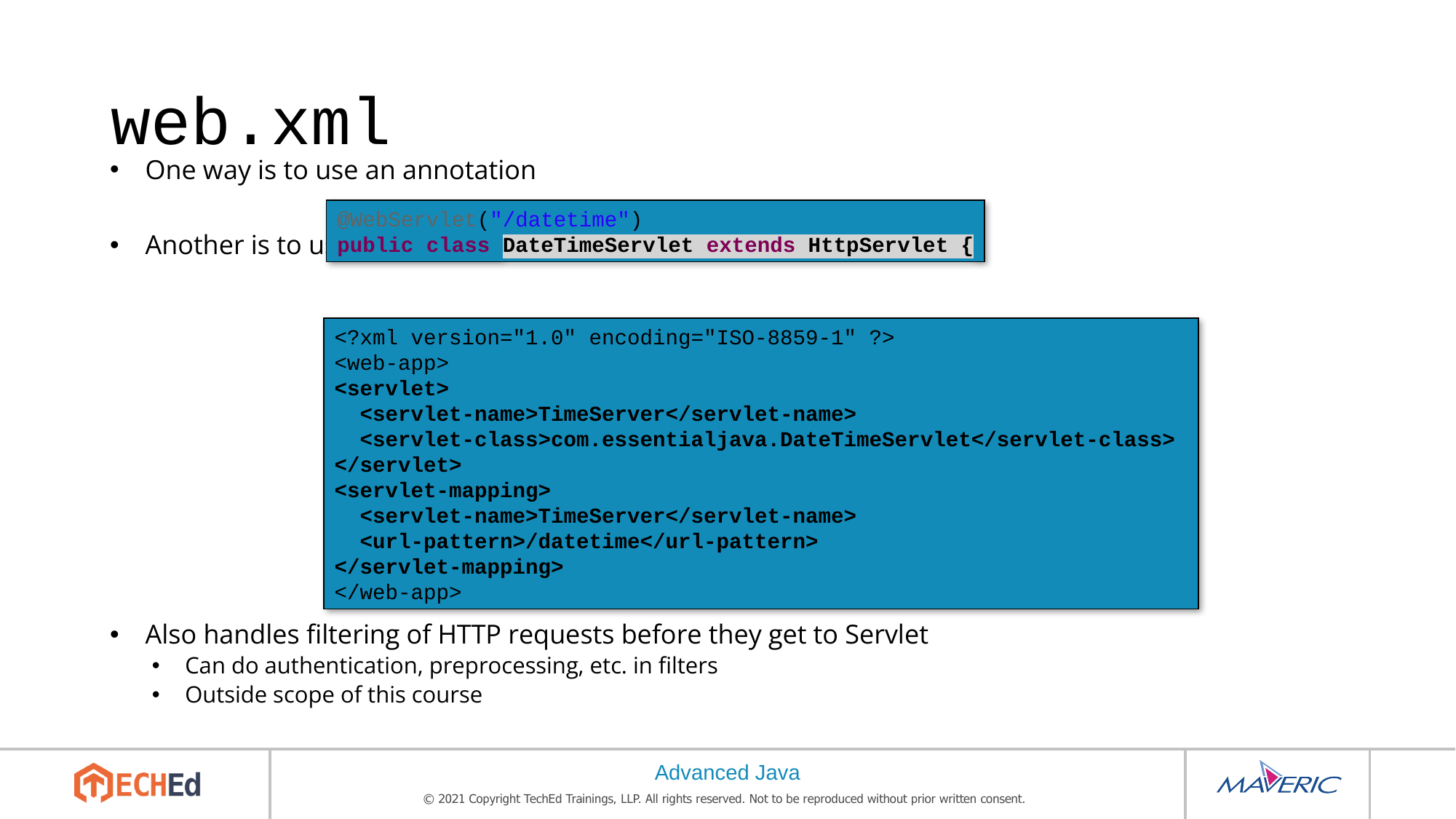

# web.xml
One way is to use an annotation

Another is to use web.xml to map URL names to Servlet classes

Also handles filtering of HTTP requests before they get to Servlet
Can do authentication, preprocessing, etc. in filters
Outside scope of this course

@WebServlet("/datetime")
public class DateTimeServlet extends HttpServlet {
<?xml version="1.0" encoding="ISO-8859-1" ?>
<web-app>
<servlet>
  <servlet-name>TimeServer</servlet-name>
  <servlet-class>com.essentialjava.DateTimeServlet</servlet-class>
</servlet>
<servlet-mapping>
  <servlet-name>TimeServer</servlet-name>
  <url-pattern>/datetime</url-pattern>
</servlet-mapping>
</web-app>